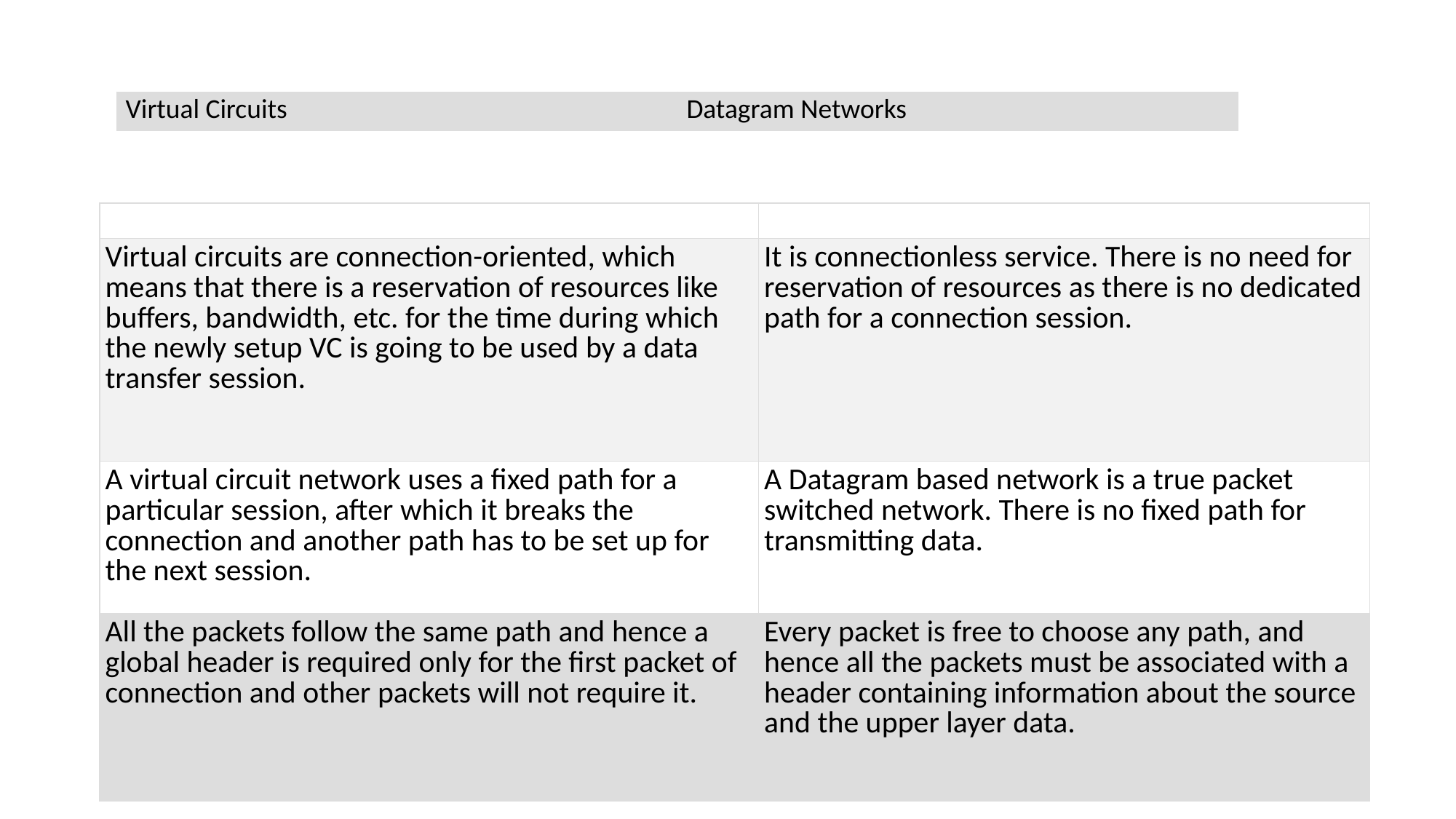

| Virtual Circuits | Datagram Networks |
| --- | --- |
| Virtual Circuits | Datagram Networks |
| --- | --- |
| Virtual circuits are connection-oriented, which means that there is a reservation of resources like buffers, bandwidth, etc. for the time during which the newly setup VC is going to be used by a data transfer session. | It is connectionless service. There is no need for reservation of resources as there is no dedicated path for a connection session. |
| A virtual circuit network uses a fixed path for a particular session, after which it breaks the connection and another path has to be set up for the next session. | A Datagram based network is a true packet switched network. There is no fixed path for transmitting data. |
| All the packets follow the same path and hence a global header is required only for the first packet of connection and other packets will not require it. | Every packet is free to choose any path, and hence all the packets must be associated with a header containing information about the source and the upper layer data. |